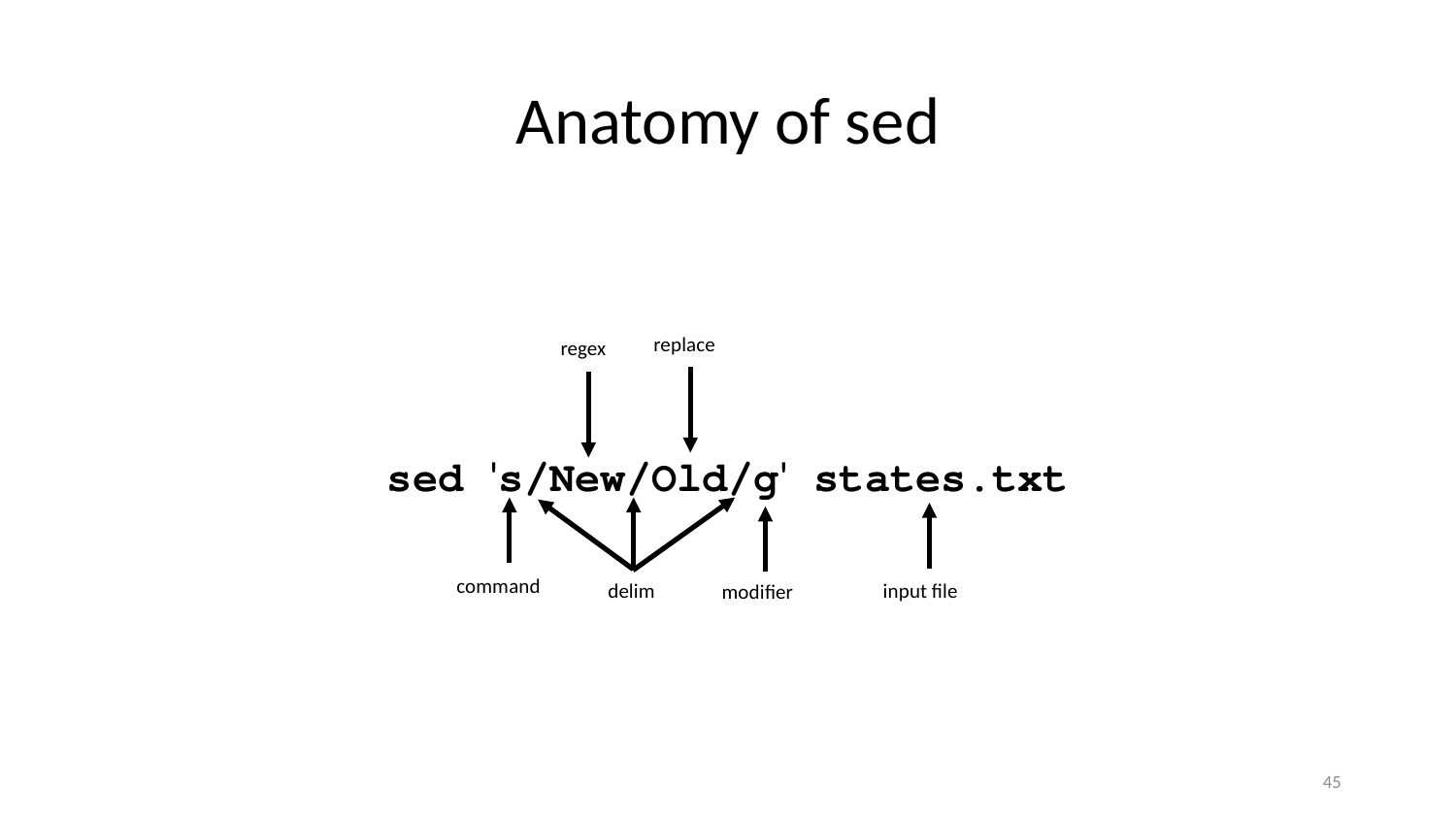

# Anatomy of sed
sed 's/New/Old/g' states.txt
replace
regex
command
delim
input file
modifier
45